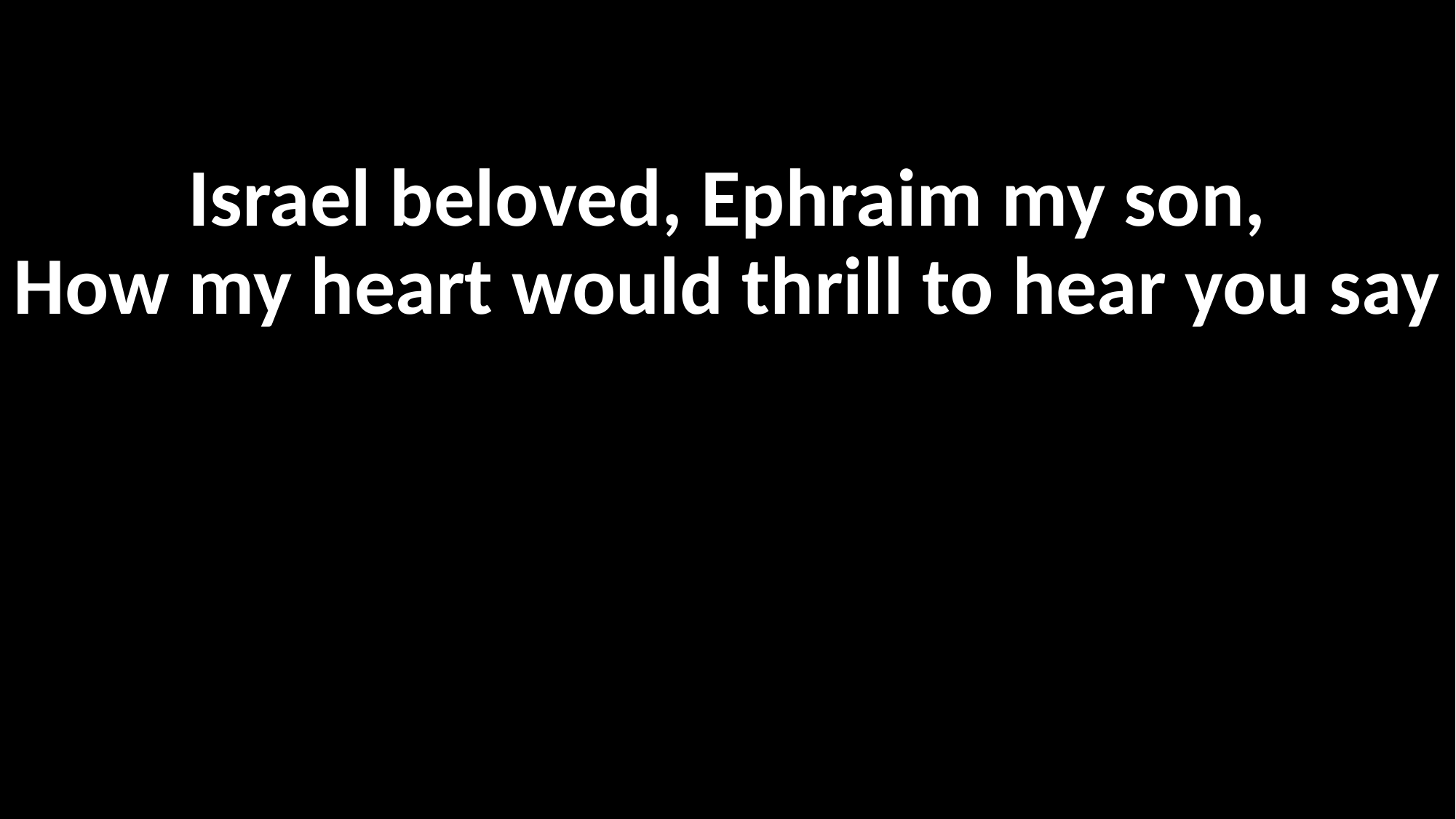

Israel beloved, Ephraim my son,
How my heart would thrill to hear you say